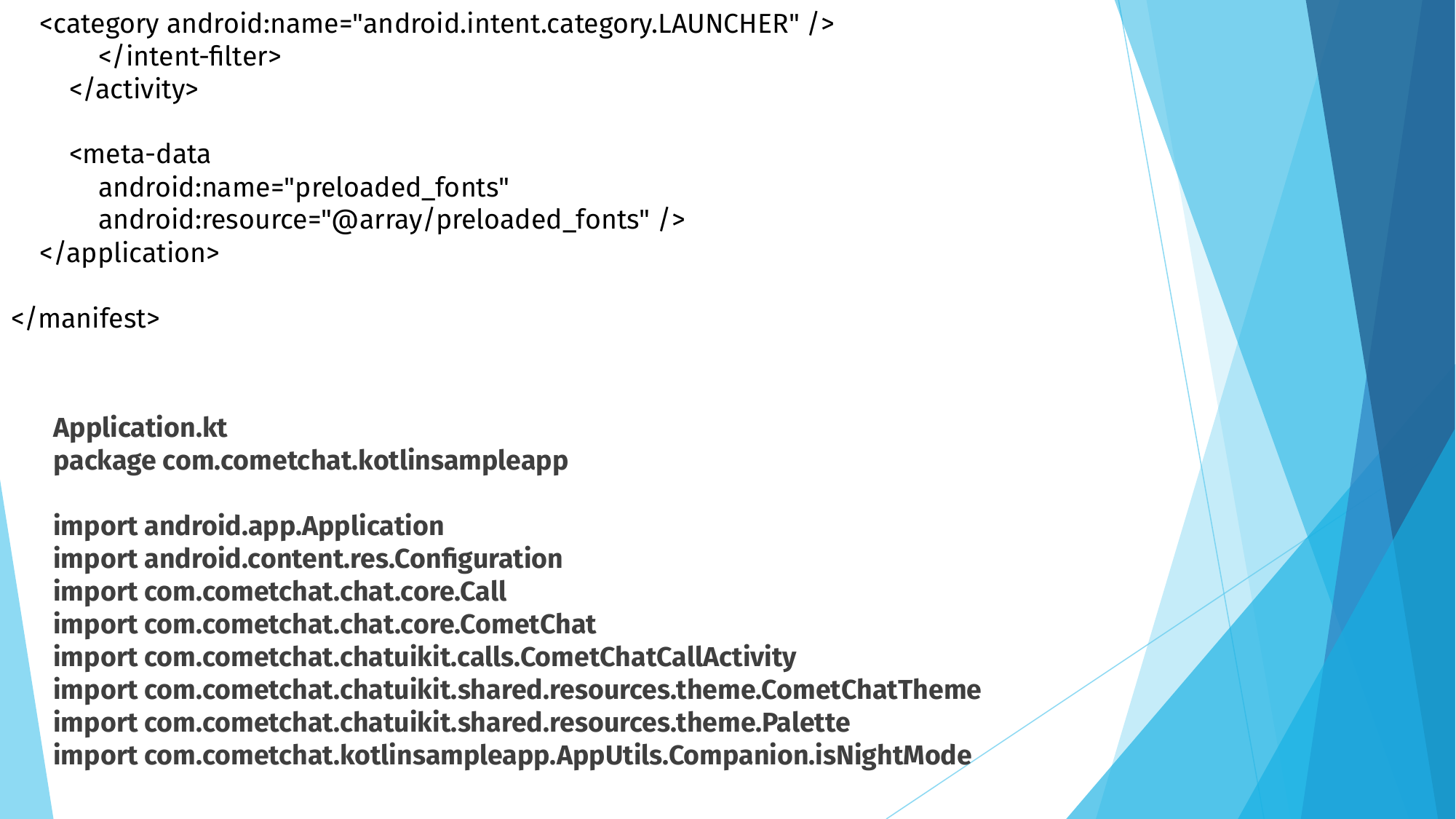

<category android:name="android.intent.category.LAUNCHER" />
            </intent-filter>
        </activity>

        <meta-data
            android:name="preloaded_fonts"
            android:resource="@array/preloaded_fonts" />
    </application>

</manifest>

Application.kt
package com.cometchat.kotlinsampleapp

import android.app.Application
import android.content.res.Configuration
import com.cometchat.chat.core.Call
import com.cometchat.chat.core.CometChat
import com.cometchat.chatuikit.calls.CometChatCallActivity
import com.cometchat.chatuikit.shared.resources.theme.CometChatTheme
import com.cometchat.chatuikit.shared.resources.theme.Palette
import com.cometchat.kotlinsampleapp.AppUtils.Companion.isNightMode